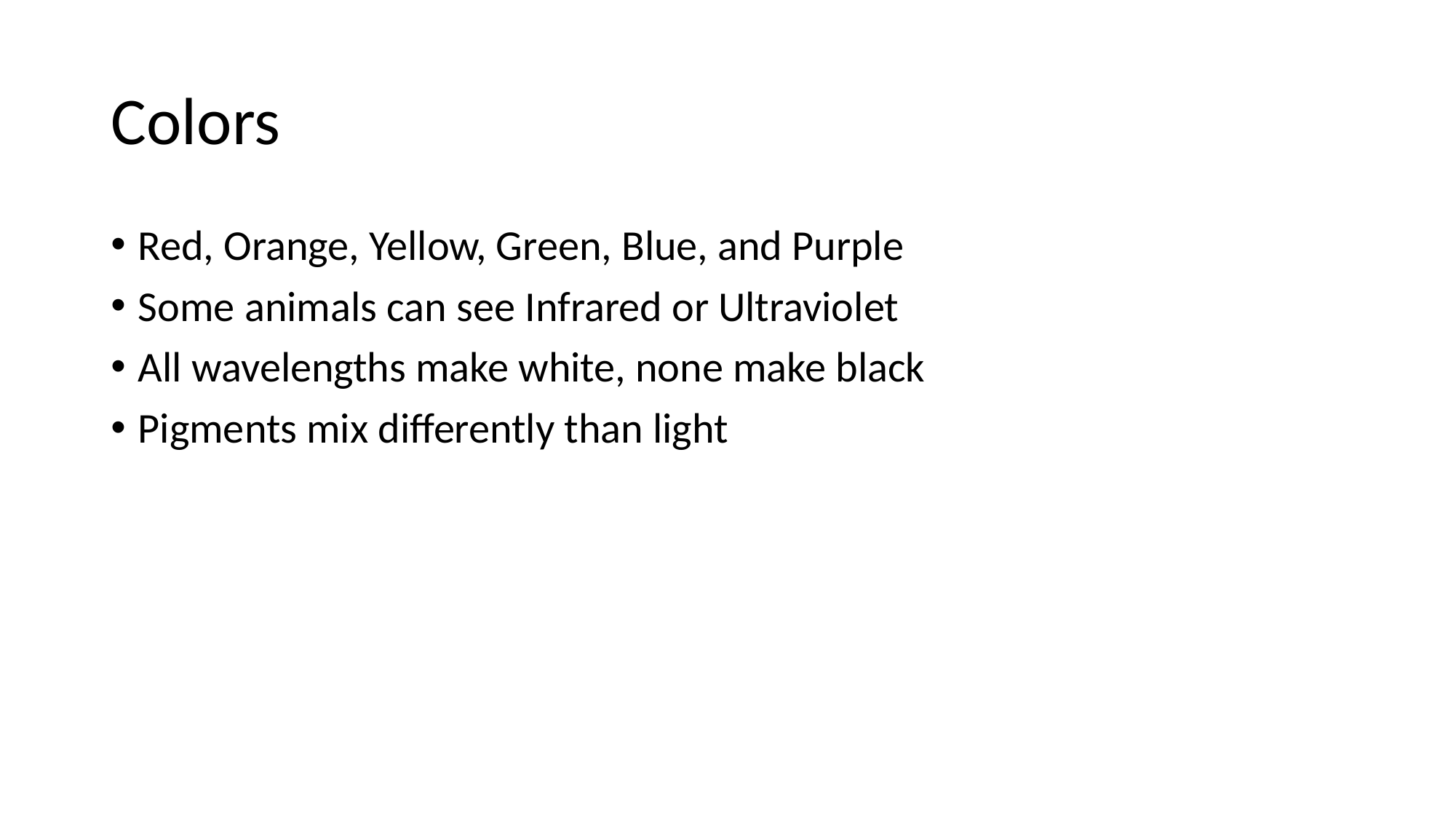

# Colors
Red, Orange, Yellow, Green, Blue, and Purple
Some animals can see Infrared or Ultraviolet
All wavelengths make white, none make black
Pigments mix differently than light